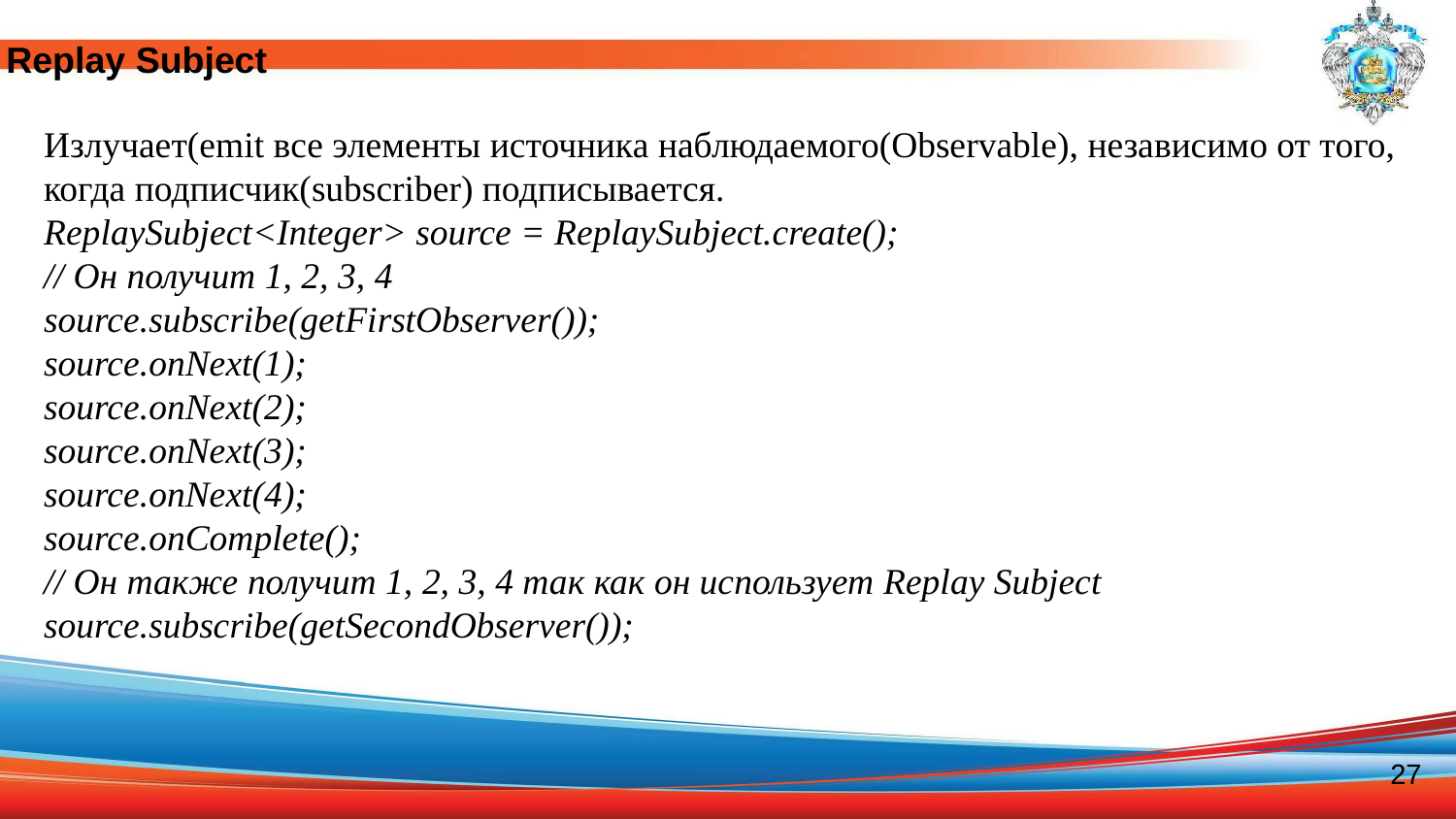

Replay Subject

Излучает(emit все элементы источника наблюдаемого(Observable), независимо от того, когда подписчик(subscriber) подписывается.
ReplaySubject<Integer> source = ReplaySubject.create();
// Он получит 1, 2, 3, 4
source.subscribe(getFirstObserver());
source.onNext(1);
source.onNext(2);
source.onNext(3);
source.onNext(4);
source.onComplete();
// Он также получит 1, 2, 3, 4 так как он использует Replay Subject
source.subscribe(getSecondObserver());

27